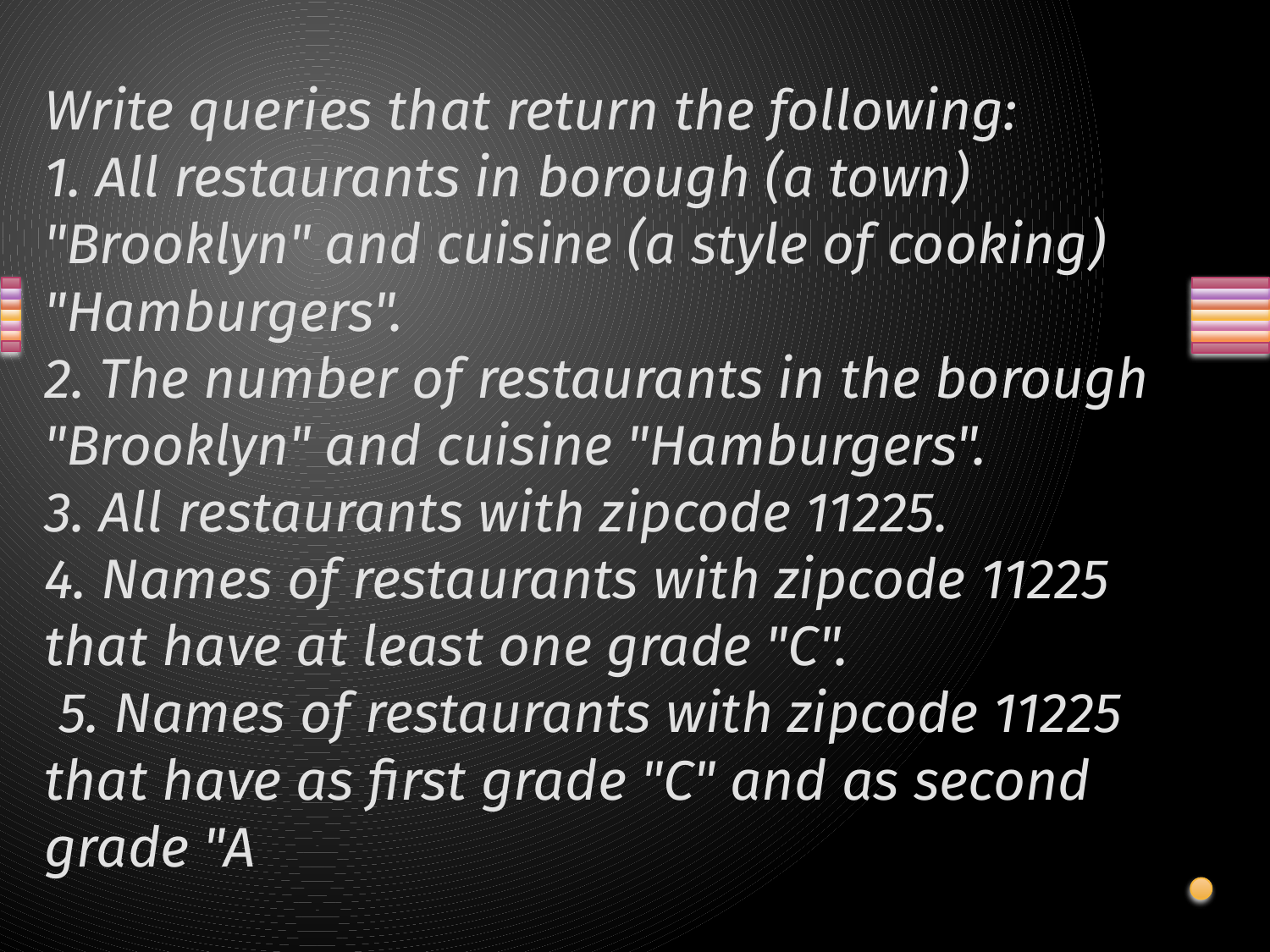

# Write queries that return the following: 1. All restaurants in borough (a town) "Brooklyn" and cuisine (a style of cooking) "Hamburgers". 2. The number of restaurants in the borough "Brooklyn" and cuisine "Hamburgers". 3. All restaurants with zipcode 11225. 4. Names of restaurants with zipcode 11225 that have at least one grade "C". 5. Names of restaurants with zipcode 11225 that have as first grade "C" and as second grade "A